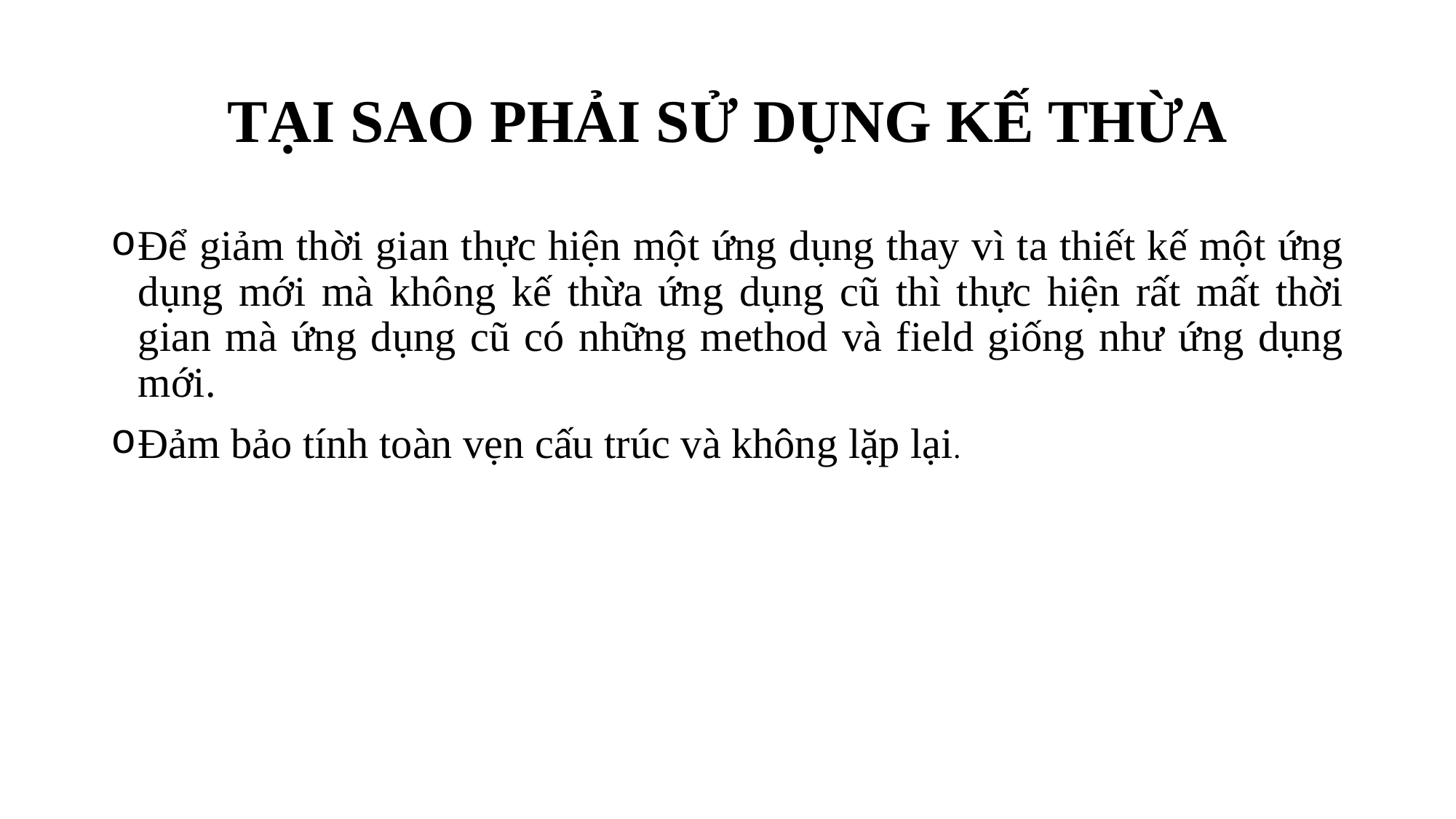

# TẠI SAO PHẢI SỬ DỤNG KẾ THỪA
Để giảm thời gian thực hiện một ứng dụng thay vì ta thiết kế một ứng dụng mới mà không kế thừa ứng dụng cũ thì thực hiện rất mất thời gian mà ứng dụng cũ có những method và field giống như ứng dụng mới.
Đảm bảo tính toàn vẹn cấu trúc và không lặp lại.